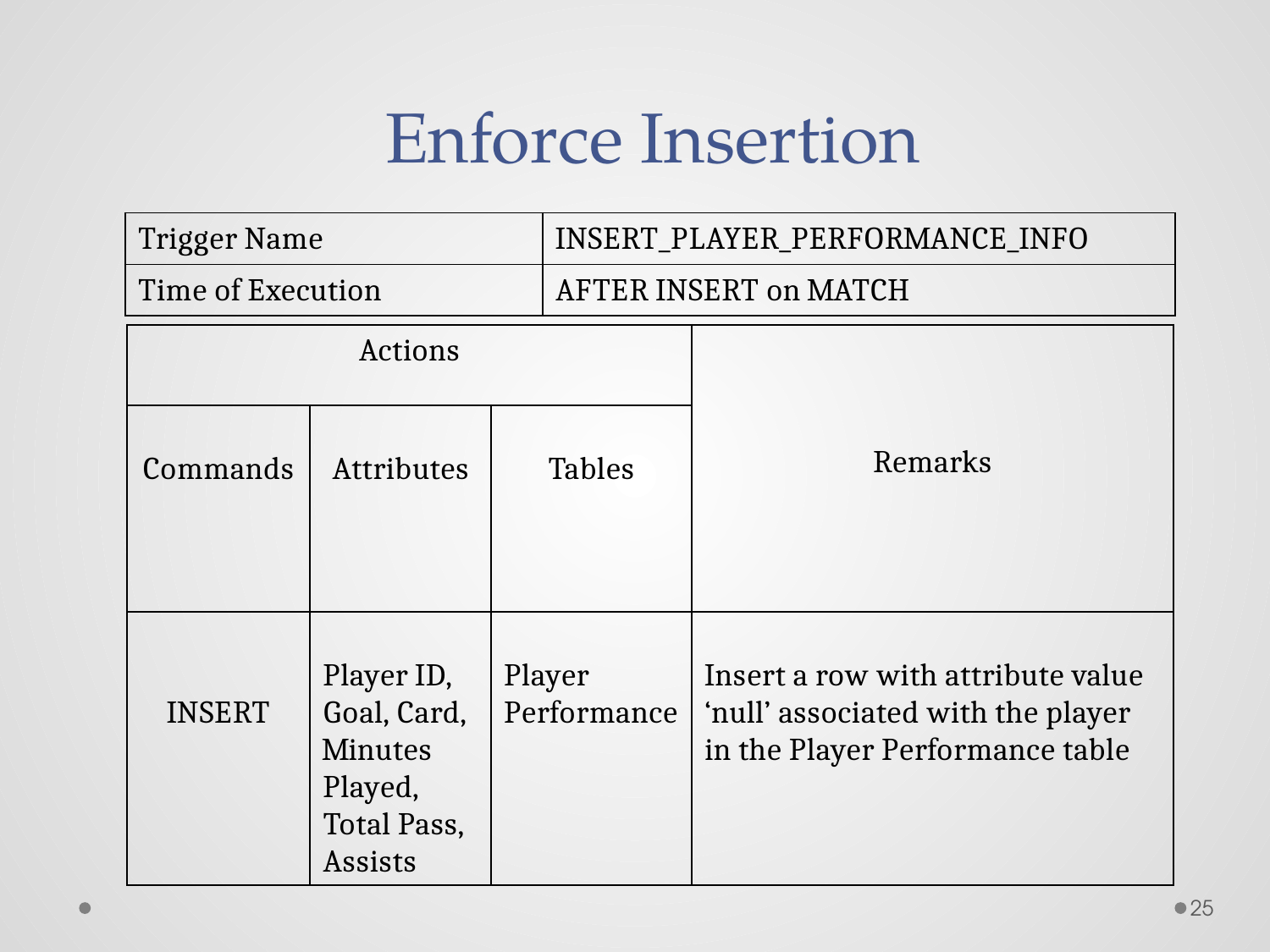

# Enforce Insertion
| Trigger Name | INSERT\_PLAYER\_PERFORMANCE\_INFO |
| --- | --- |
| Time of Execution | AFTER INSERT on MATCH |
| Actions |  |  | Remarks |
| --- | --- | --- | --- |
| Commands | Attributes | Tables |  |
| INSERT | Player ID, Goal, Card, Minutes Played, Total Pass, Assists | Player Performance | Insert a row with attribute value ‘null’ associated with the player in the Player Performance table |
25